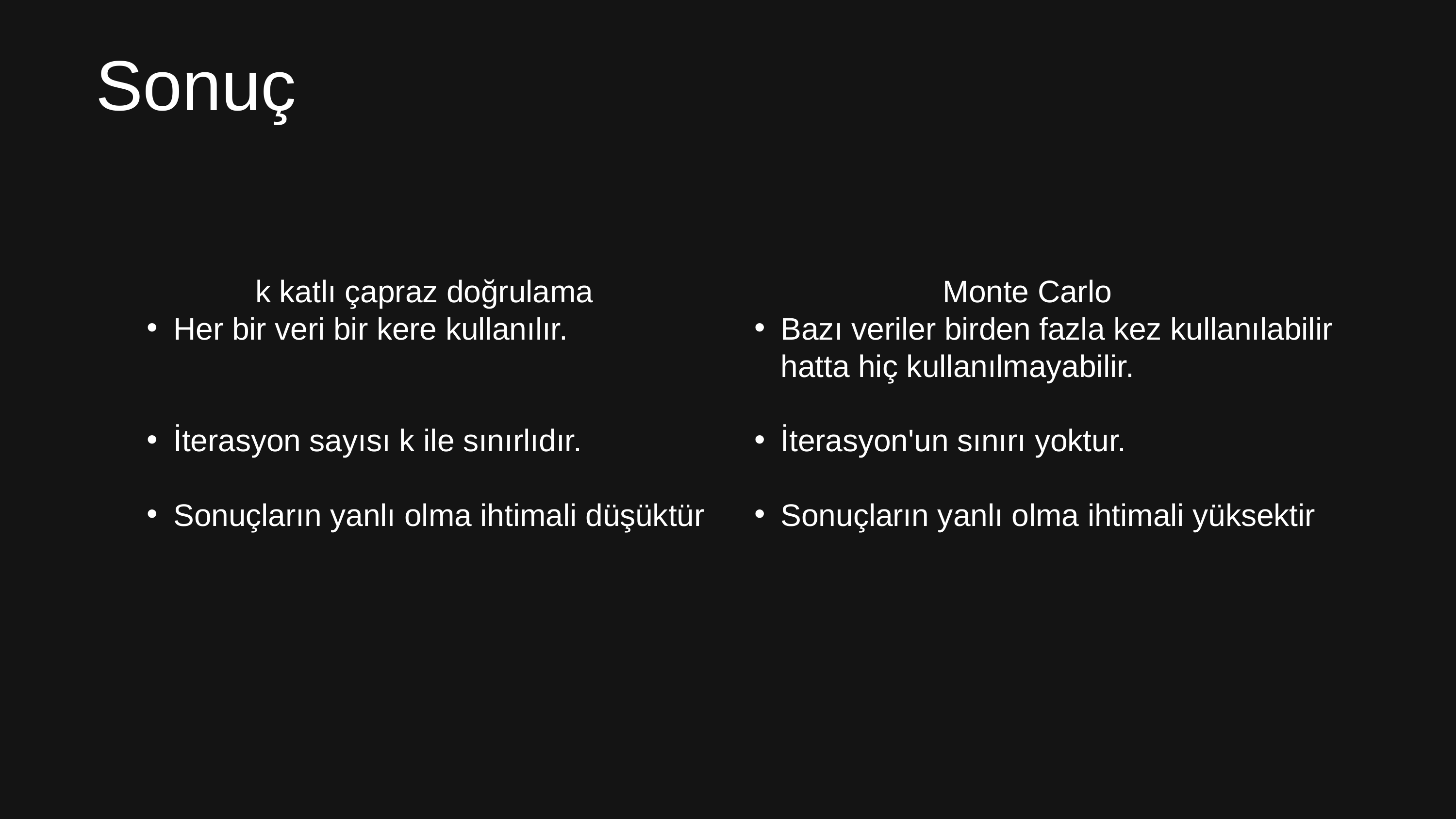

Sonuç
k katlı çapraz doğrulama
Her bir veri bir kere kullanılır.

İterasyon sayısı k ile sınırlıdır.

Sonuçların yanlı olma ihtimali düşüktür
Monte Carlo
Bazı veriler birden fazla kez kullanılabilir hatta hiç kullanılmayabilir.

İterasyon'un sınırı yoktur.

Sonuçların yanlı olma ihtimali yüksektir